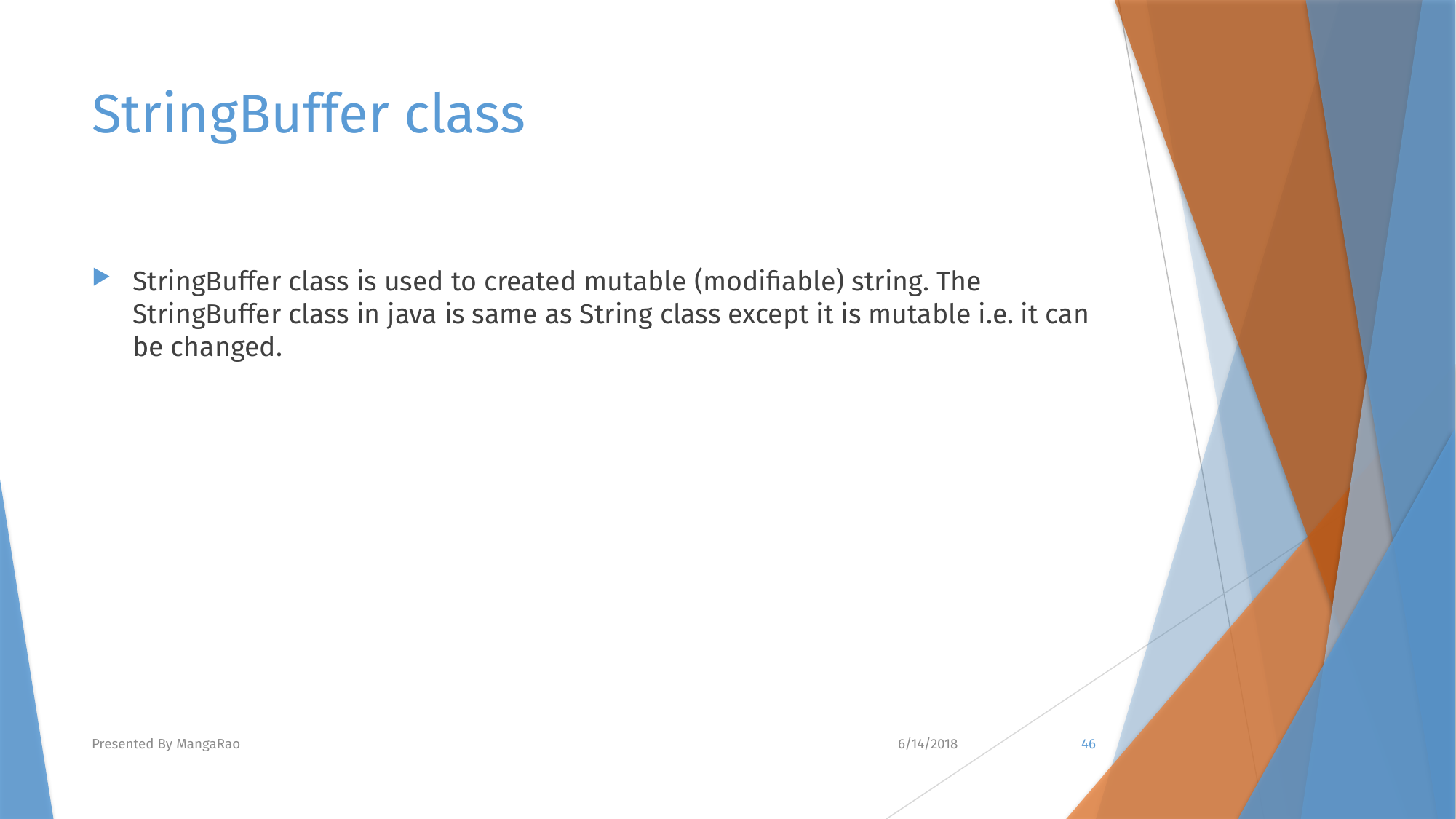

# StringBuffer class
StringBuffer class is used to created mutable (modifiable) string. The StringBuffer class in java is same as String class except it is mutable i.e. it can be changed.
Presented By MangaRao
6/14/2018
46